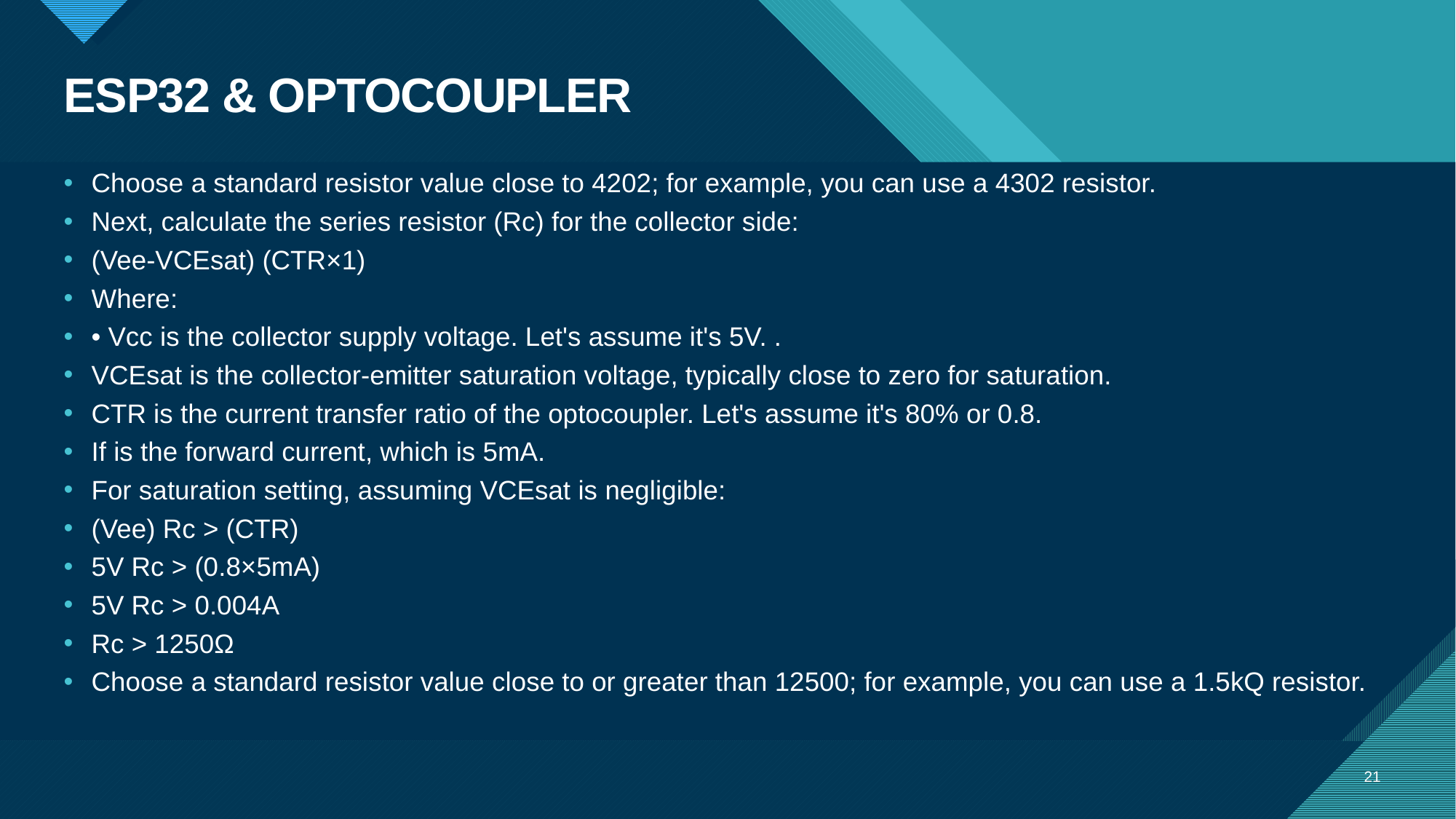

# ESP32 & OPTOCOUPLER
Choose a standard resistor value close to 4202; for example, you can use a 4302 resistor.
Next, calculate the series resistor (Rc) for the collector side:
(Vee-VCEsat) (CTR×1)
Where:
• Vcc is the collector supply voltage. Let's assume it's 5V. .
VCEsat is the collector-emitter saturation voltage, typically close to zero for saturation.
CTR is the current transfer ratio of the optocoupler. Let's assume it's 80% or 0.8.
If is the forward current, which is 5mA.
For saturation setting, assuming VCEsat is negligible:
(Vee) Rc > (CTR)
5V Rc > (0.8×5mA)
5V Rc > 0.004A
Rc > 1250Ω
Choose a standard resistor value close to or greater than 12500; for example, you can use a 1.5kQ resistor.
21